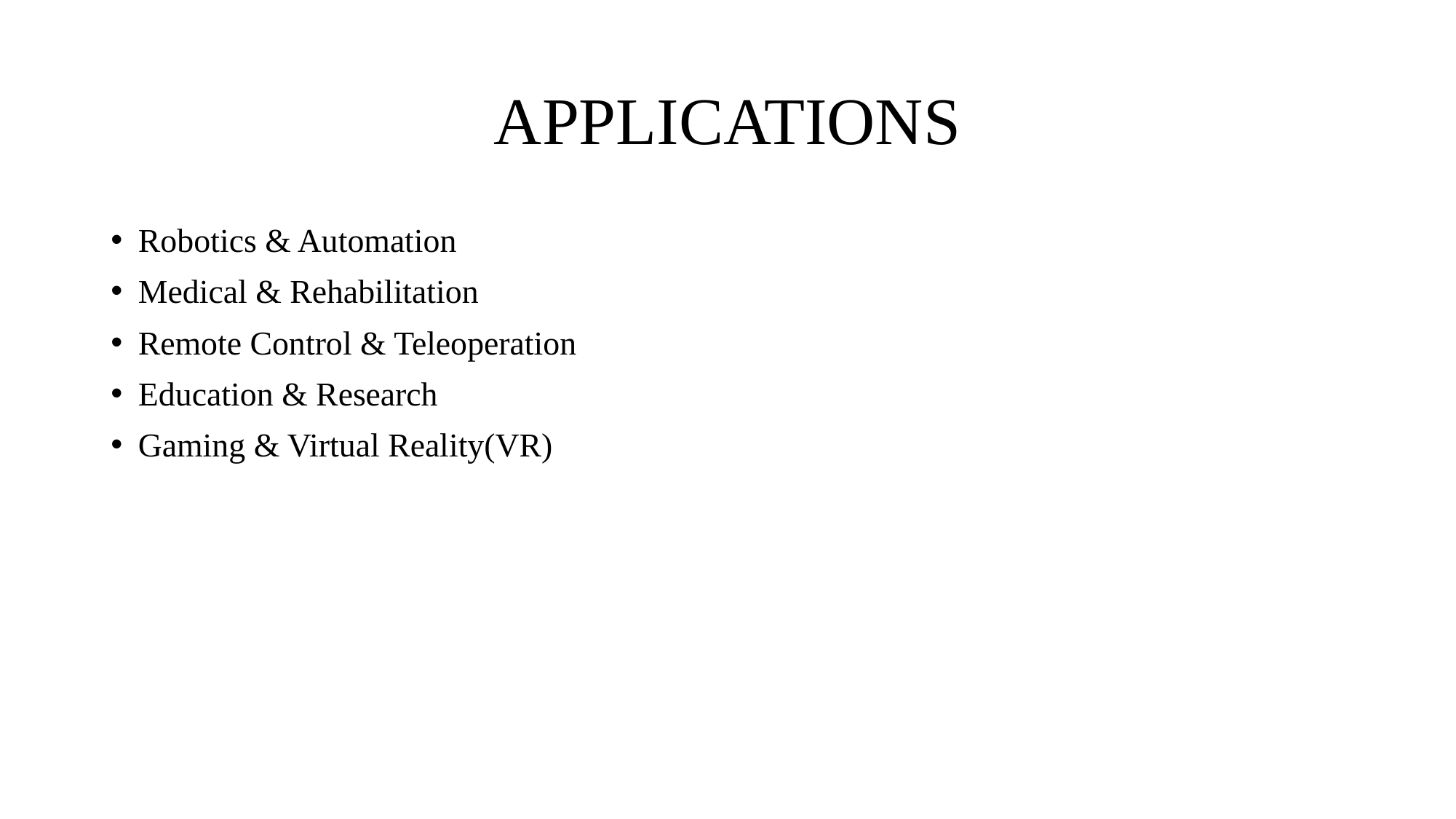

# APPLICATIONS
Robotics & Automation
Medical & Rehabilitation
Remote Control & Teleoperation
Education & Research
Gaming & Virtual Reality(VR)

27